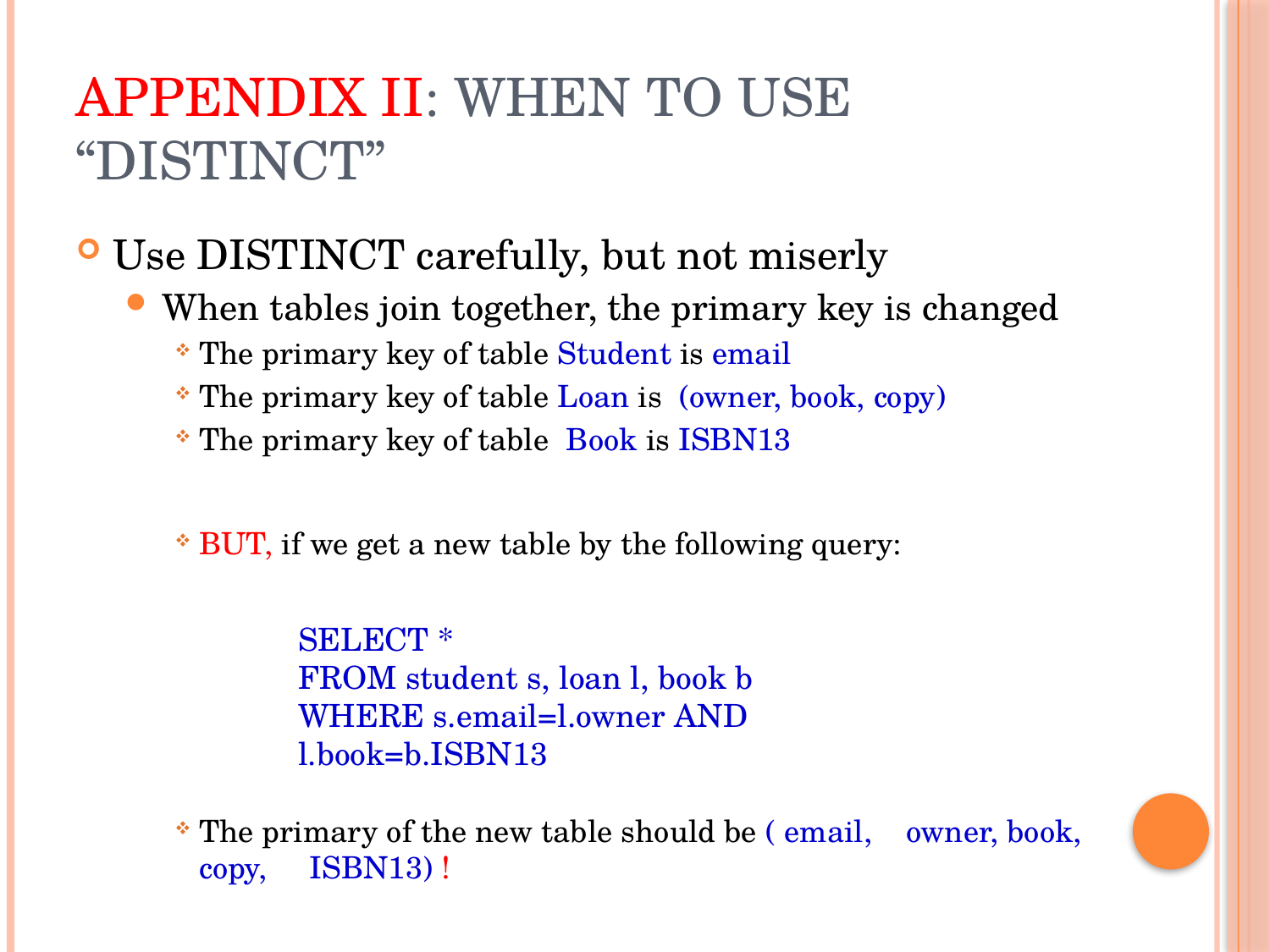

# Appendix II: When to use “Distinct”
Use DISTINCT carefully, but not miserly
When tables join together, the primary key is changed
The primary key of table Student is email
The primary key of table Loan is  (owner, book, copy)
The primary key of table  Book is ISBN13

BUT, if we get a new table by the following query:

The primary of the new table should be ( email,    owner, book, copy,     ISBN13) !

SELECT *
FROM student s, loan l, book b
WHERE s.email=l.owner AND l.book=b.ISBN13